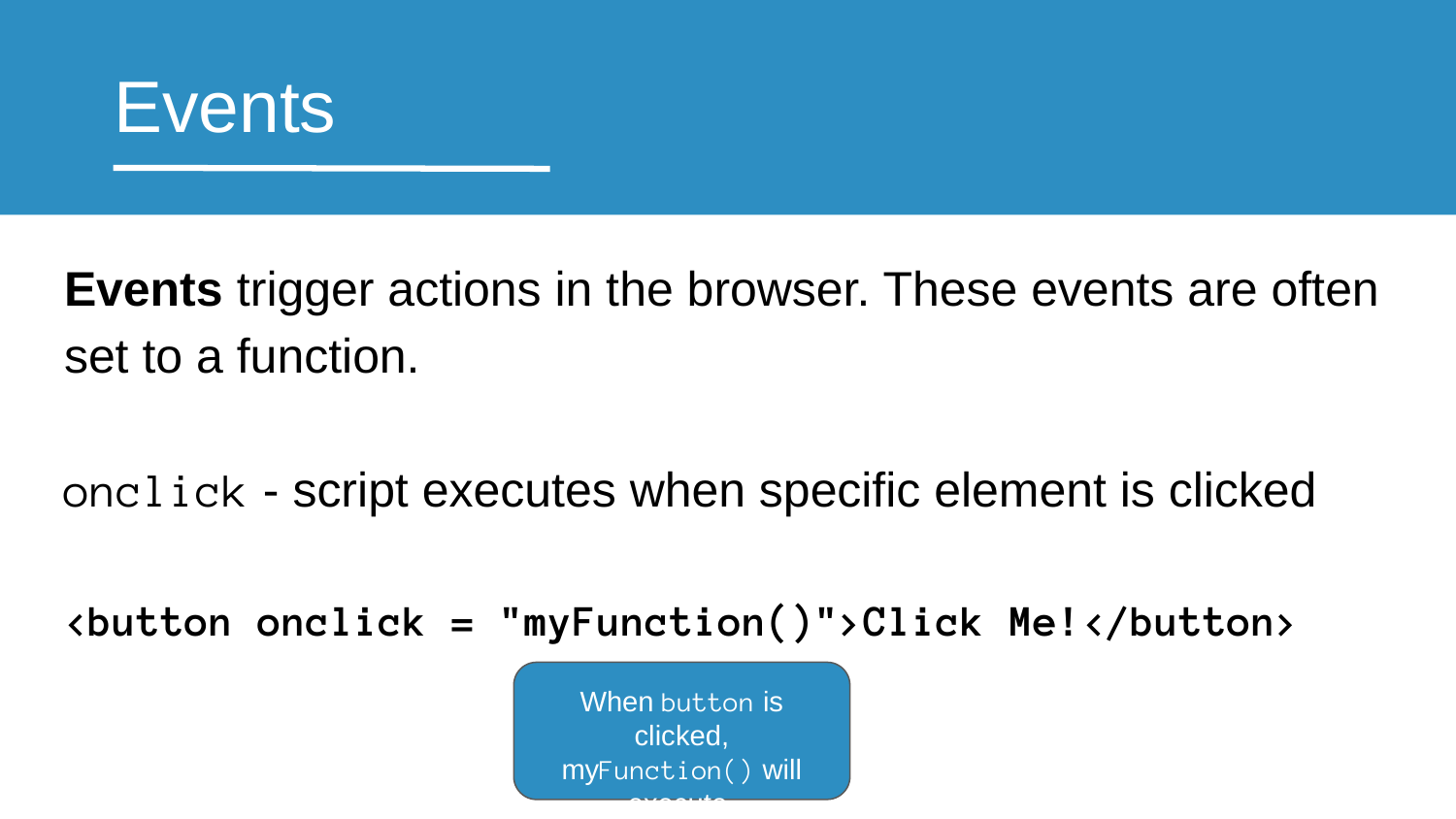

# Events
Events trigger actions in the browser. These events are often set to a function.

onclick - script executes when specific element is clicked

<button onclick = "myFunction()">Click Me!</button>
When button is clicked, myFunction() will execute.